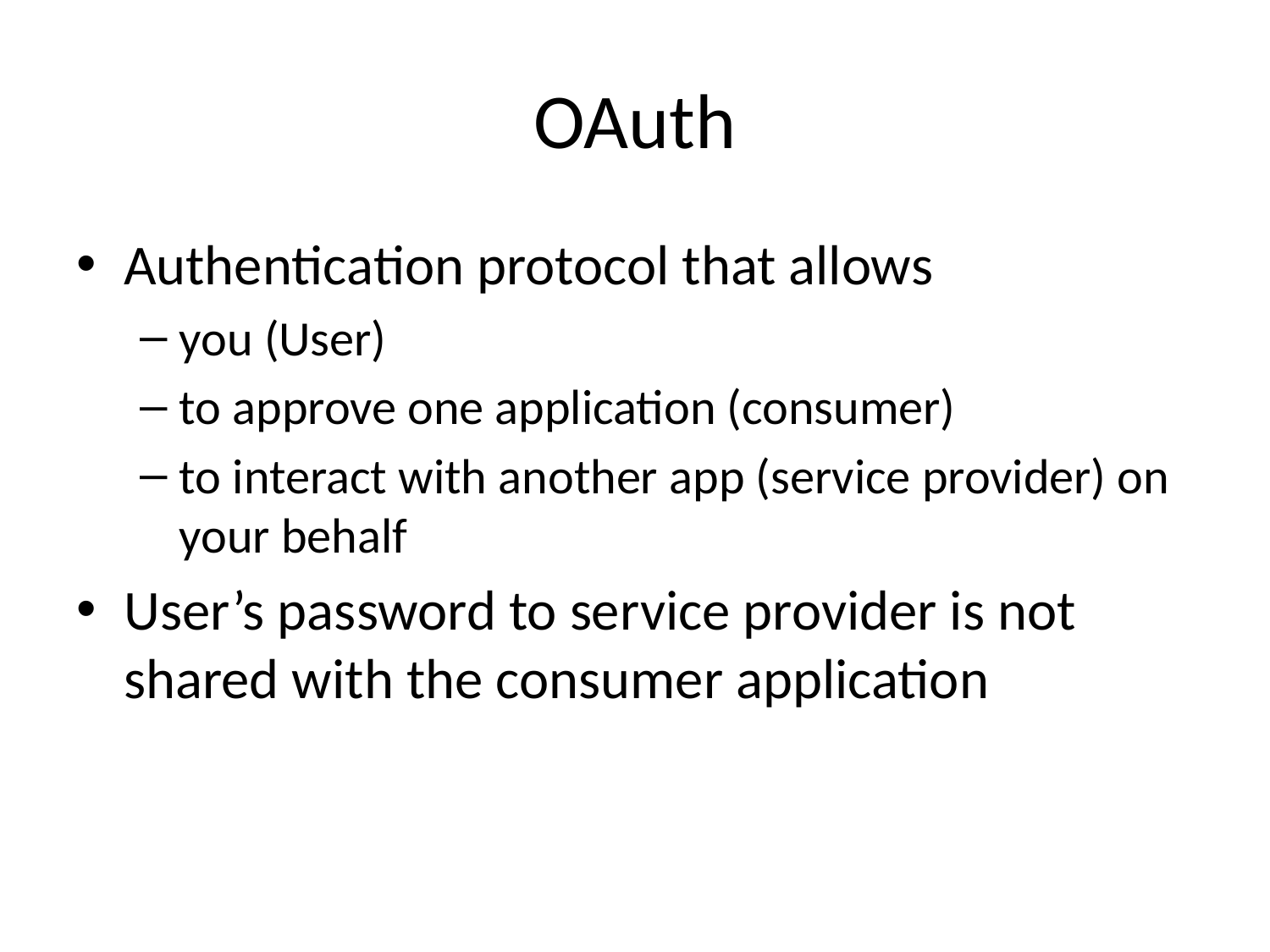

# OAuth
Authentication protocol that allows
you (User)
to approve one application (consumer)
to interact with another app (service provider) on your behalf
User’s password to service provider is not shared with the consumer application